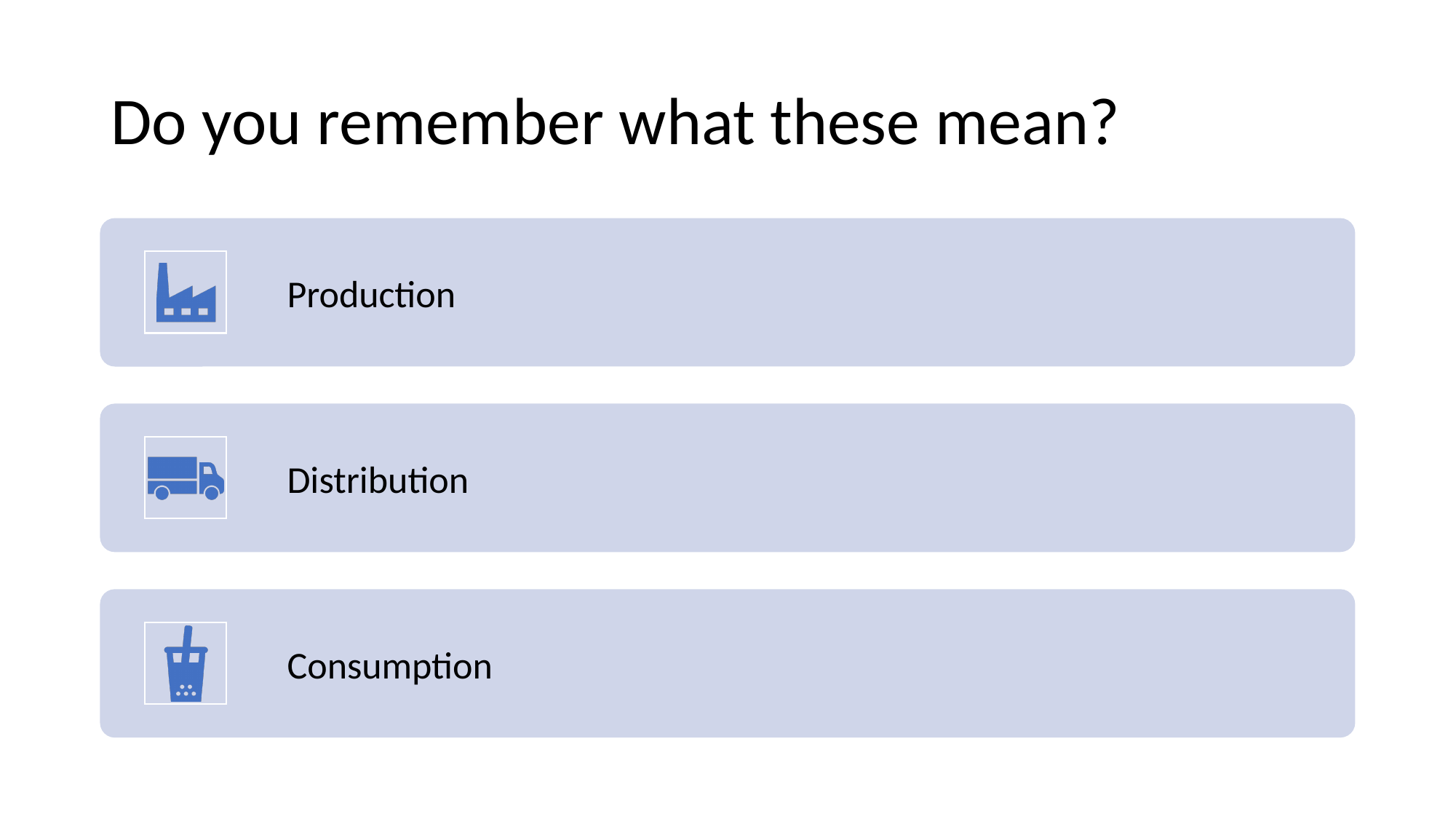

# Do you remember what these mean?
Production
Distribution
Consumption